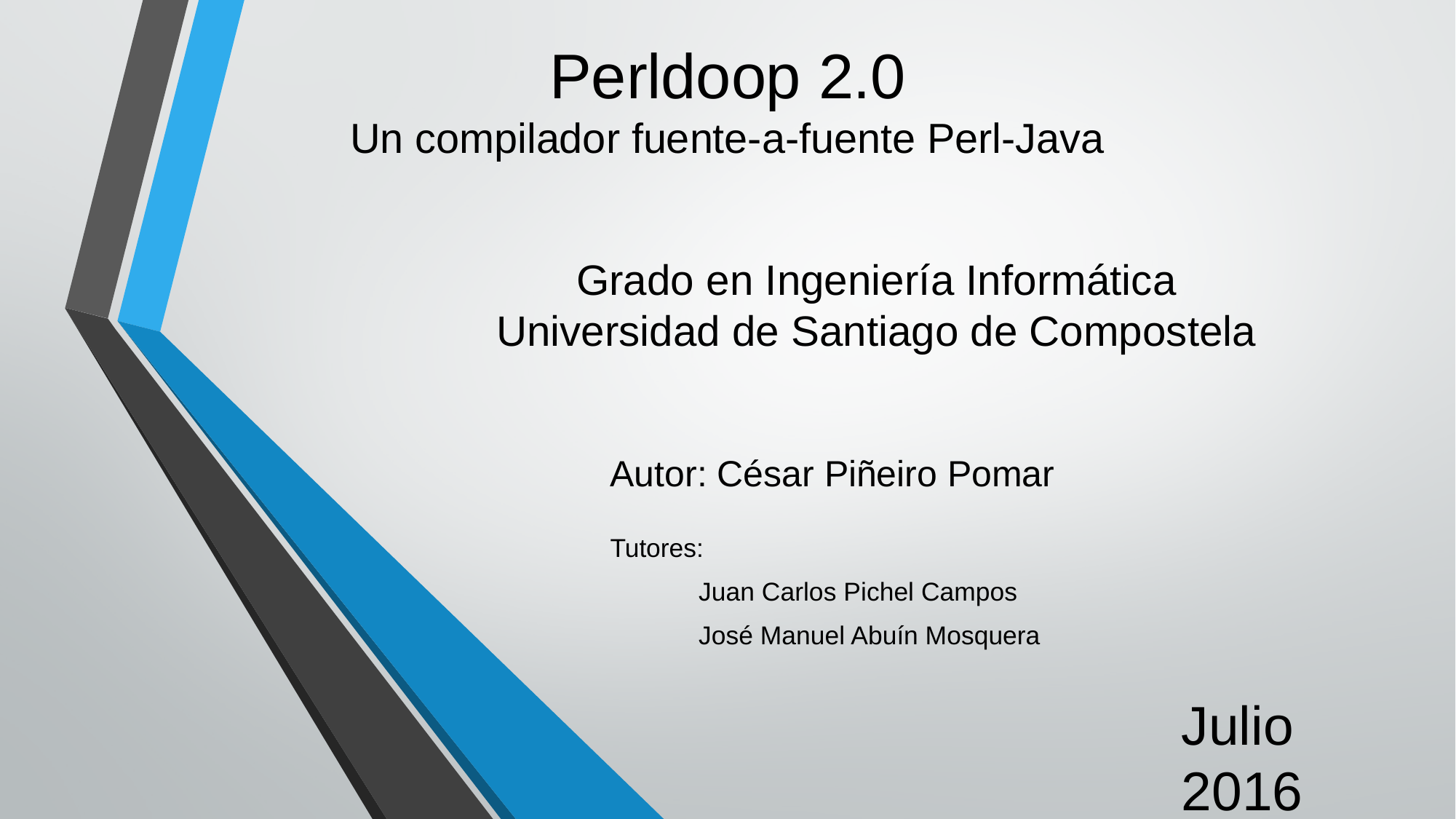

# Perldoop 2.0 Un compilador fuente-a-fuente Perl-Java
Grado en Ingeniería Informática
Universidad de Santiago de Compostela
Autor: César Piñeiro Pomar
Tutores:
	Juan Carlos Pichel Campos
	José Manuel Abuín Mosquera
Julio 2016